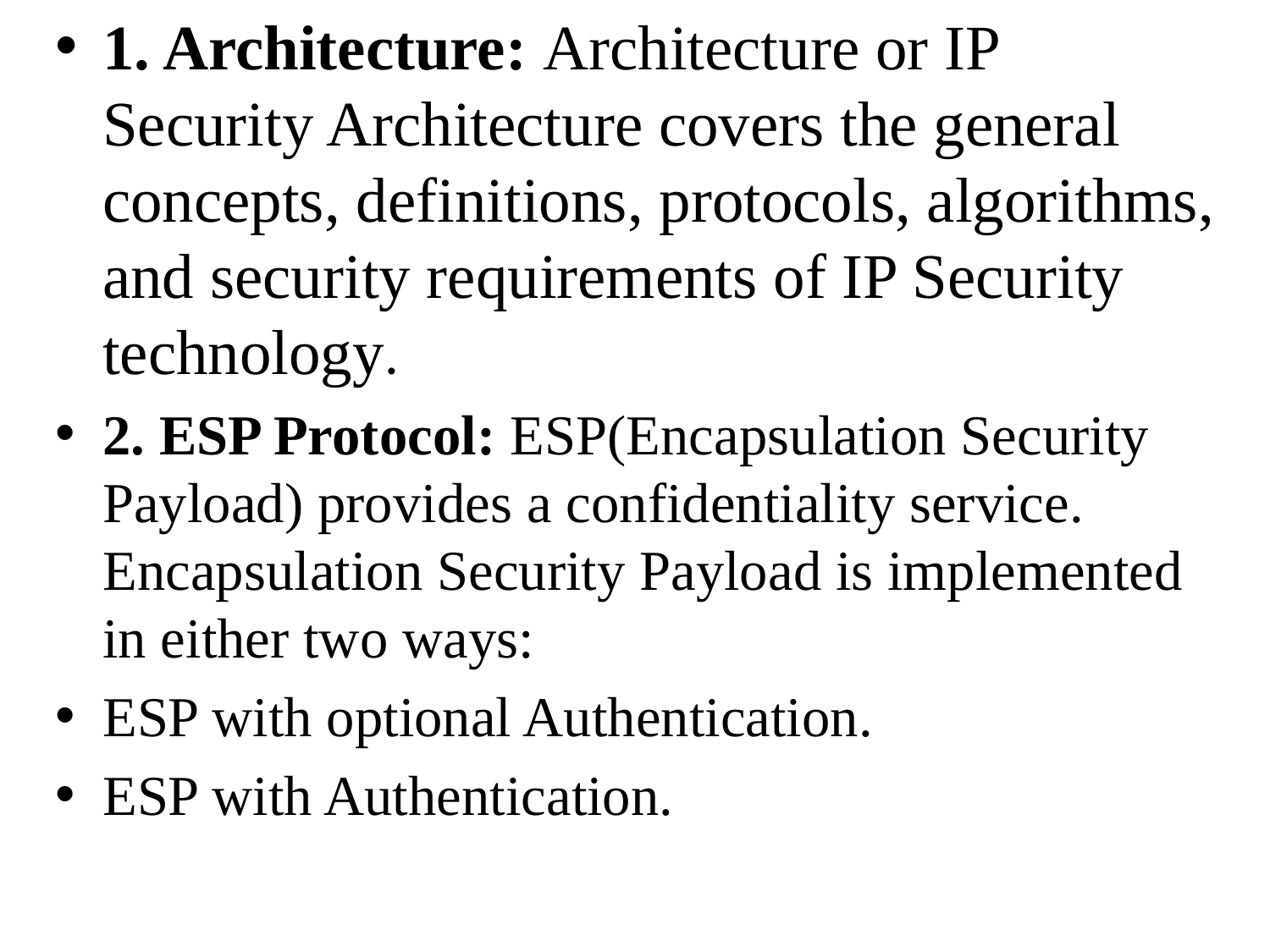

1. Architecture: Architecture or IP Security Architecture covers the general concepts, definitions, protocols, algorithms, and security requirements of IP Security technology.
2. ESP Protocol: ESP(Encapsulation Security Payload) provides a confidentiality service. Encapsulation Security Payload is implemented in either two ways:
ESP with optional Authentication.
ESP with Authentication.